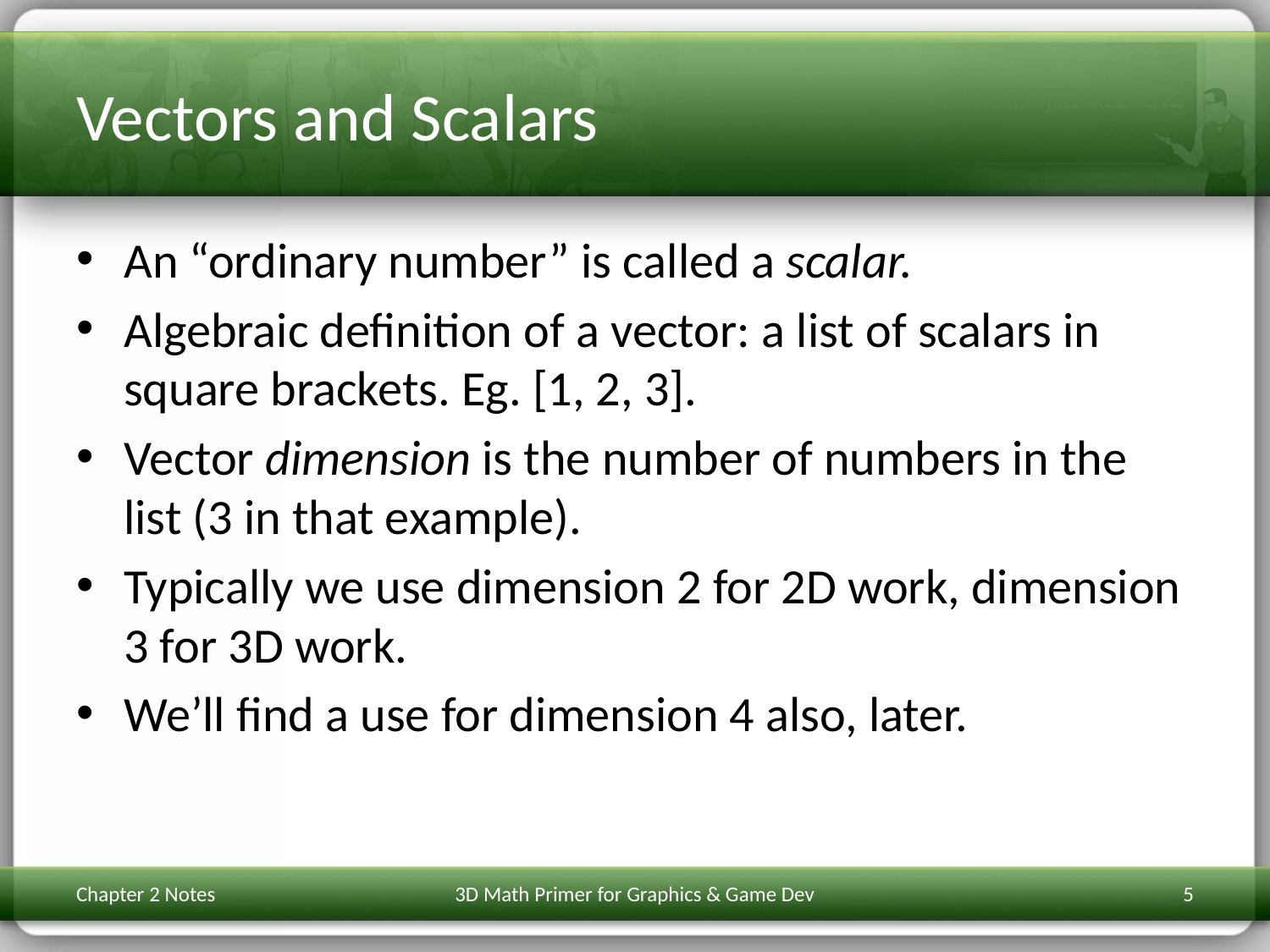

# Vectors and Scalars
An “ordinary number” is called a scalar.
Algebraic definition of a vector: a list of scalars in square brackets. Eg. [1, 2, 3].
Vector dimension is the number of numbers in the list (3 in that example).
Typically we use dimension 2 for 2D work, dimension 3 for 3D work.
We’ll find a use for dimension 4 also, later.
Chapter 2 Notes
3D Math Primer for Graphics & Game Dev
5